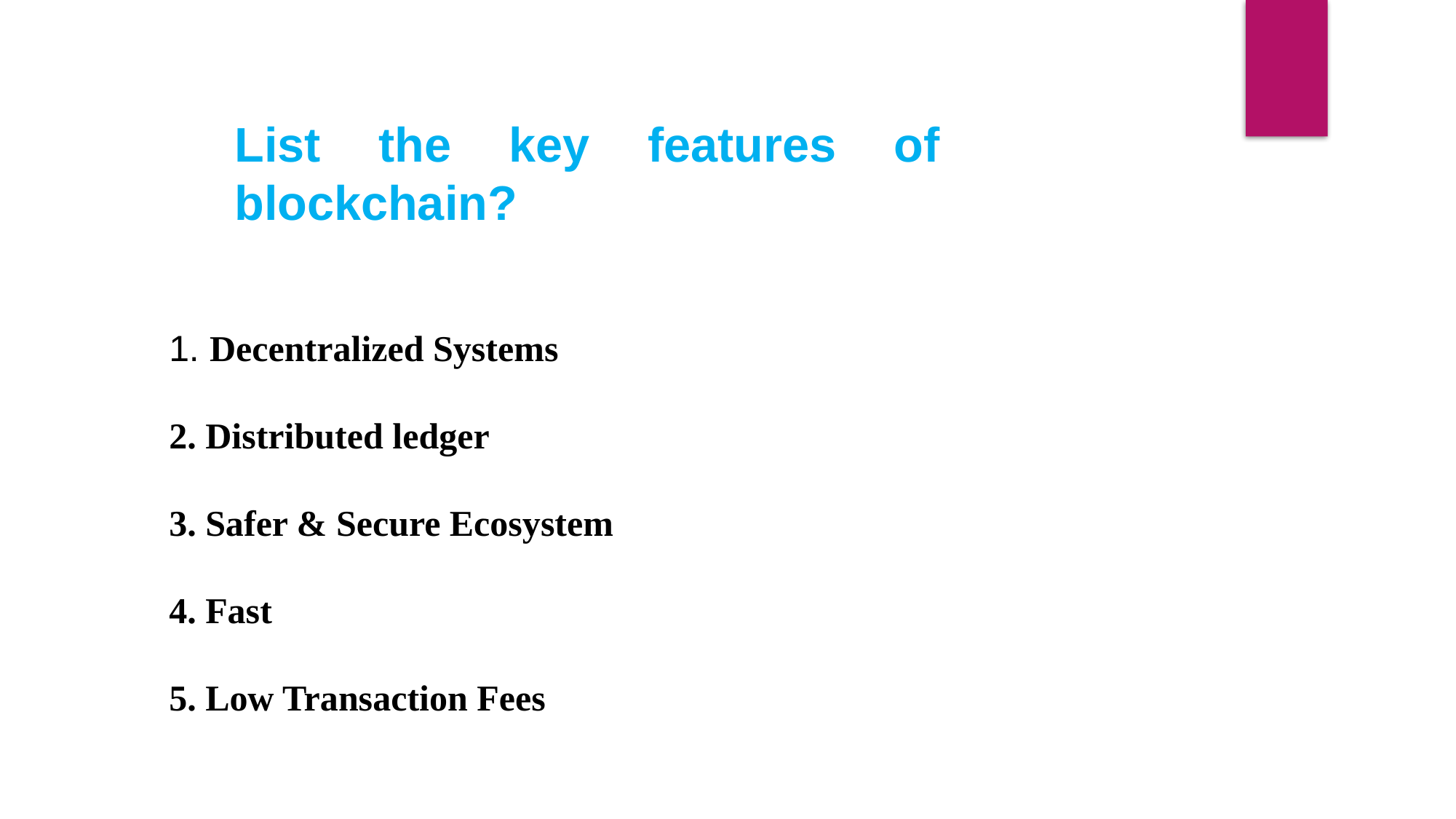

List the key features of blockchain?
 Decentralized Systems

 Distributed ledger

 Safer & Secure Ecosystem

 Fast

 Low Transaction Fees